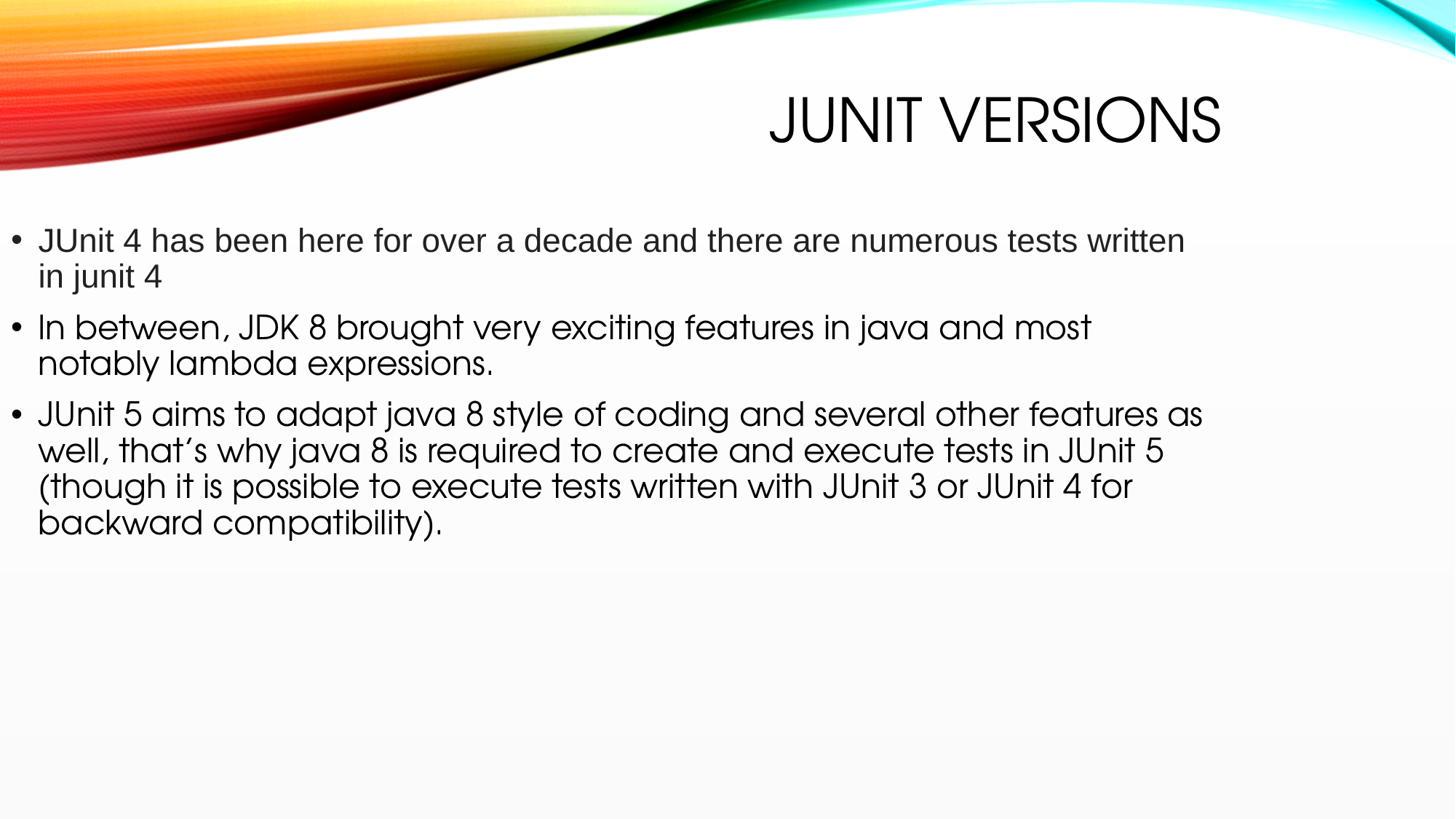

Junit versions
JUnit 4 has been here for over a decade and there are numerous tests written in junit 4
In between, JDK 8 brought very exciting features in java and most notably lambda expressions.
JUnit 5 aims to adapt java 8 style of coding and several other features as well, that’s why java 8 is required to create and execute tests in JUnit 5 (though it is possible to execute tests written with JUnit 3 or JUnit 4 for backward compatibility).